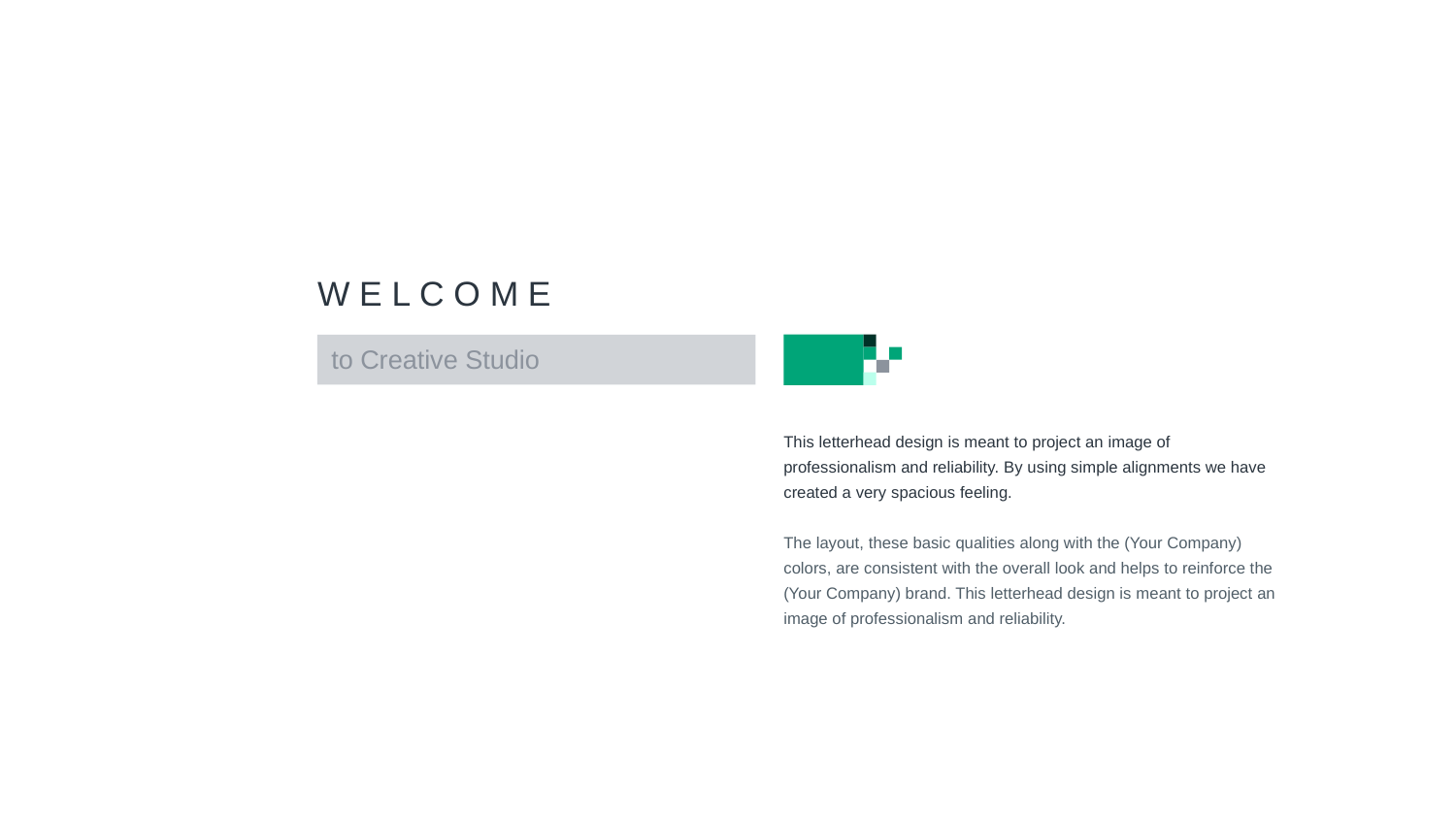

W E L C O M E

to Creative Studio
This letterhead design is meant to project an image of professionalism and reliability. By using simple alignments we have created a very spacious feeling.

The layout, these basic qualities along with the (Your Company) colors, are consistent with the overall look and helps to reinforce the (Your Company) brand. This letterhead design is meant to project an image of professionalism and reliability.